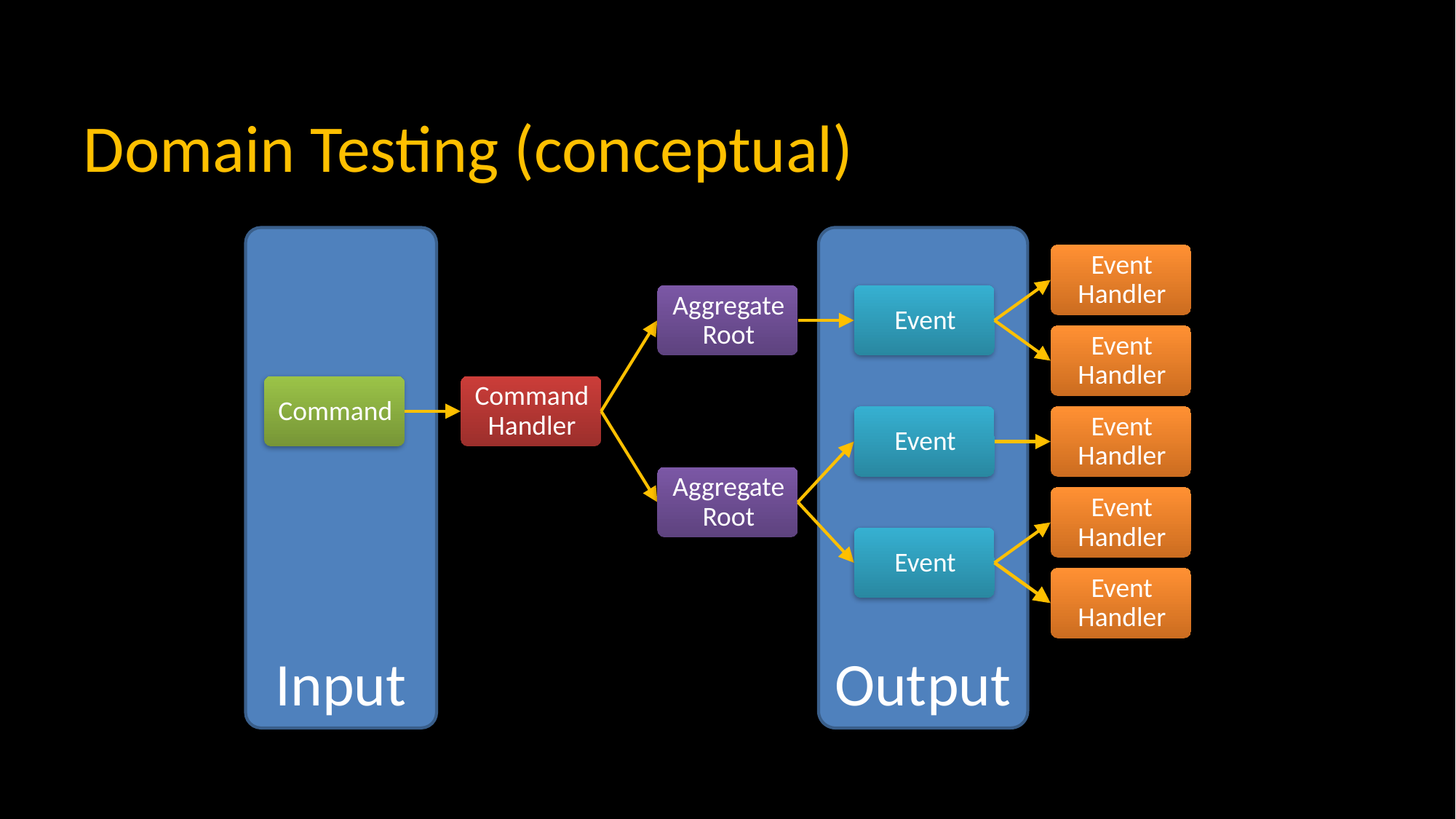

# Domain Testing (conceptual)
Command

Command Handler

Aggregate Root

Event

Event Handler

Event Handler

Aggregate Root

Event

Event Handler

Event

Event Handler

Event Handler
Input
Output